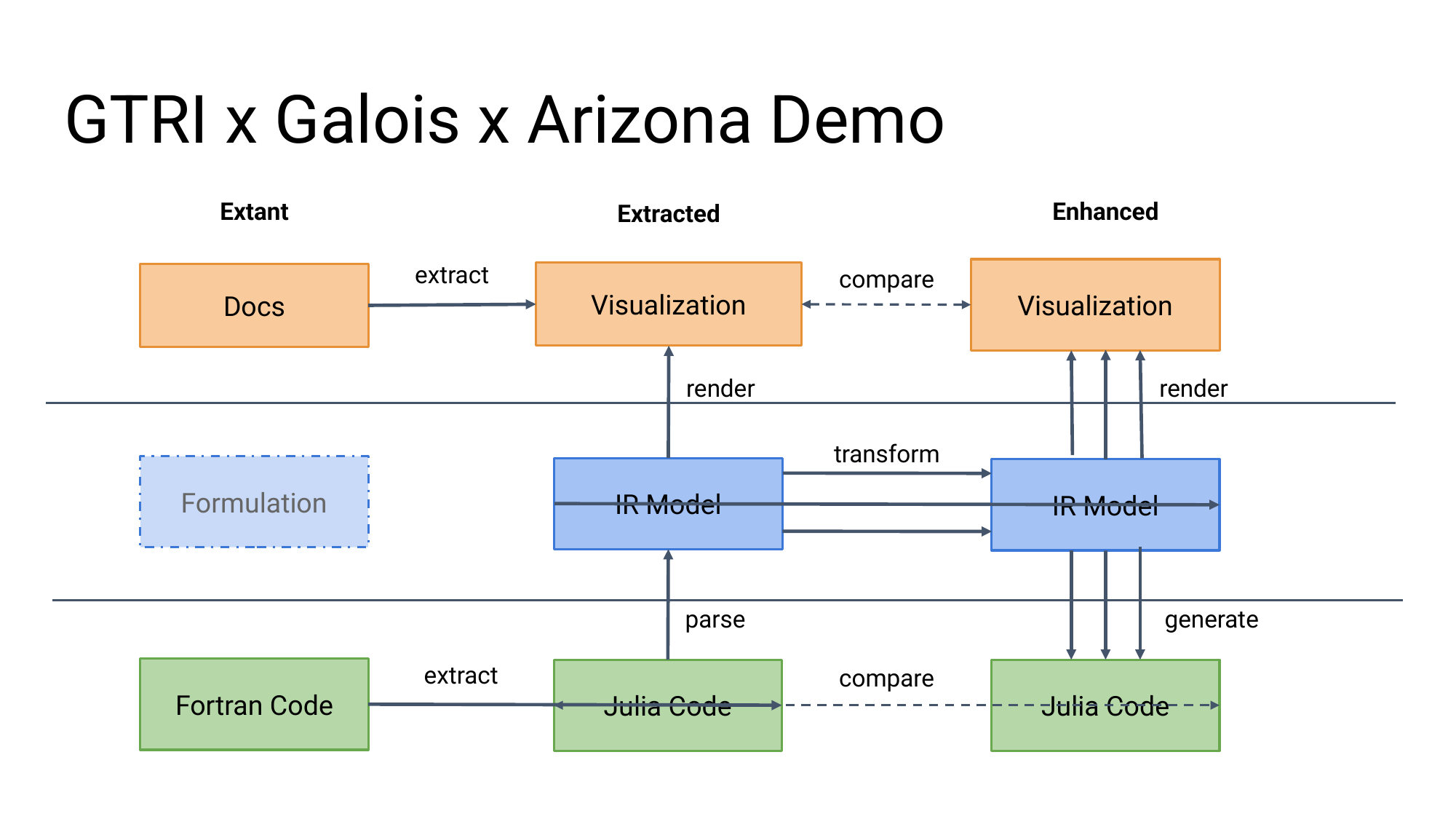

# GTRI x Galois x Arizona Demo
Enhanced
Extant
Extracted
extract
compare
Visualization
Visualization
Docs
render

render

transform
Formulation
IR Model
IR Model
parse
generate
extract
compare
Fortran Code
Julia Code
Julia Code